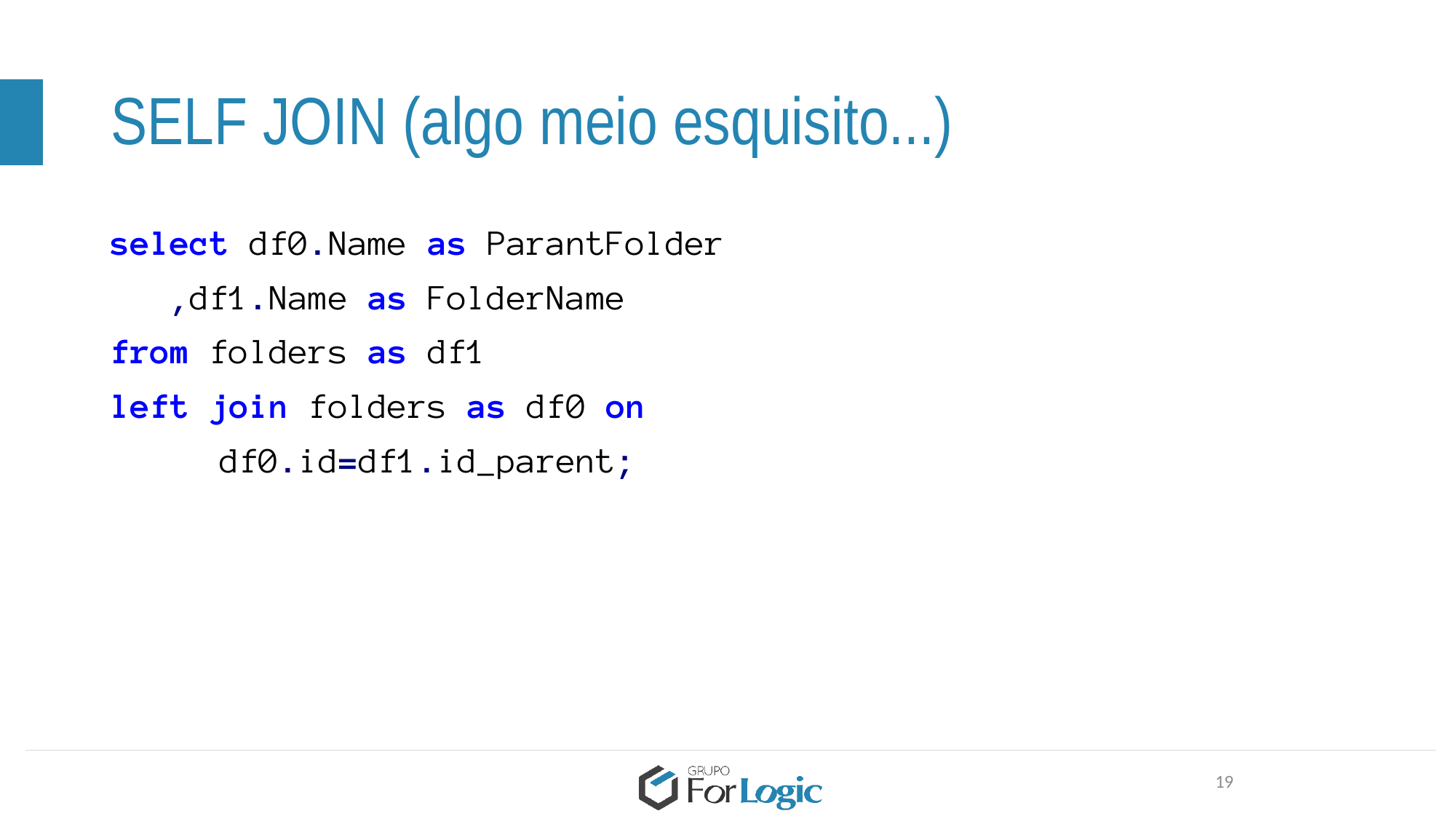

# SELF JOIN (algo meio esquisito...)
select df0.Name as ParantFolder
   ,df1.Name as FolderName
from folders as df1
left join folders as df0 on
	df0.id=df1.id_parent;
19